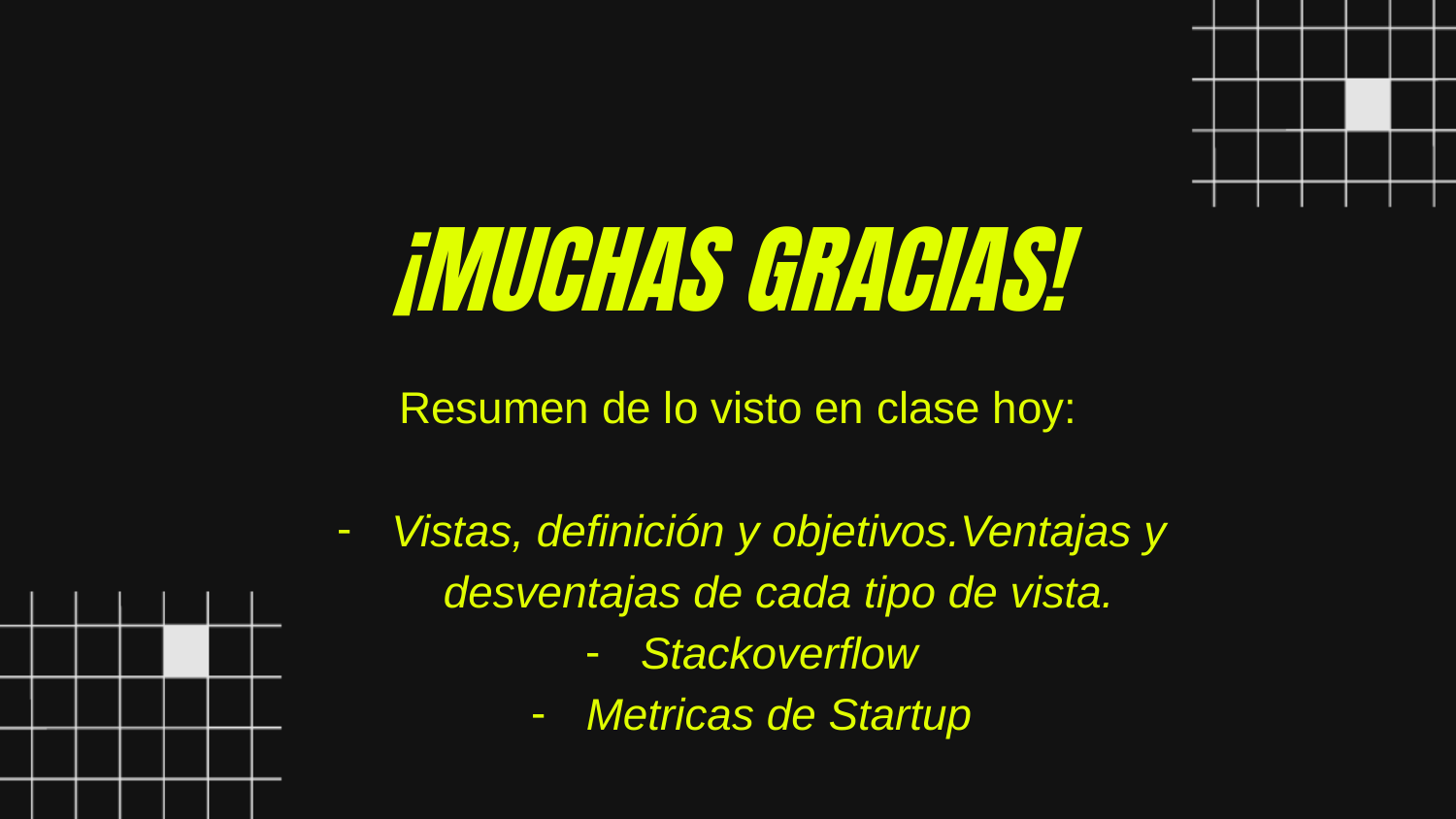

¡MUCHAS GRACIAS!
Resumen de lo visto en clase hoy:

Vistas, definición y objetivos.Ventajas y desventajas de cada tipo de vista.
Stackoverflow
Metricas de Startup